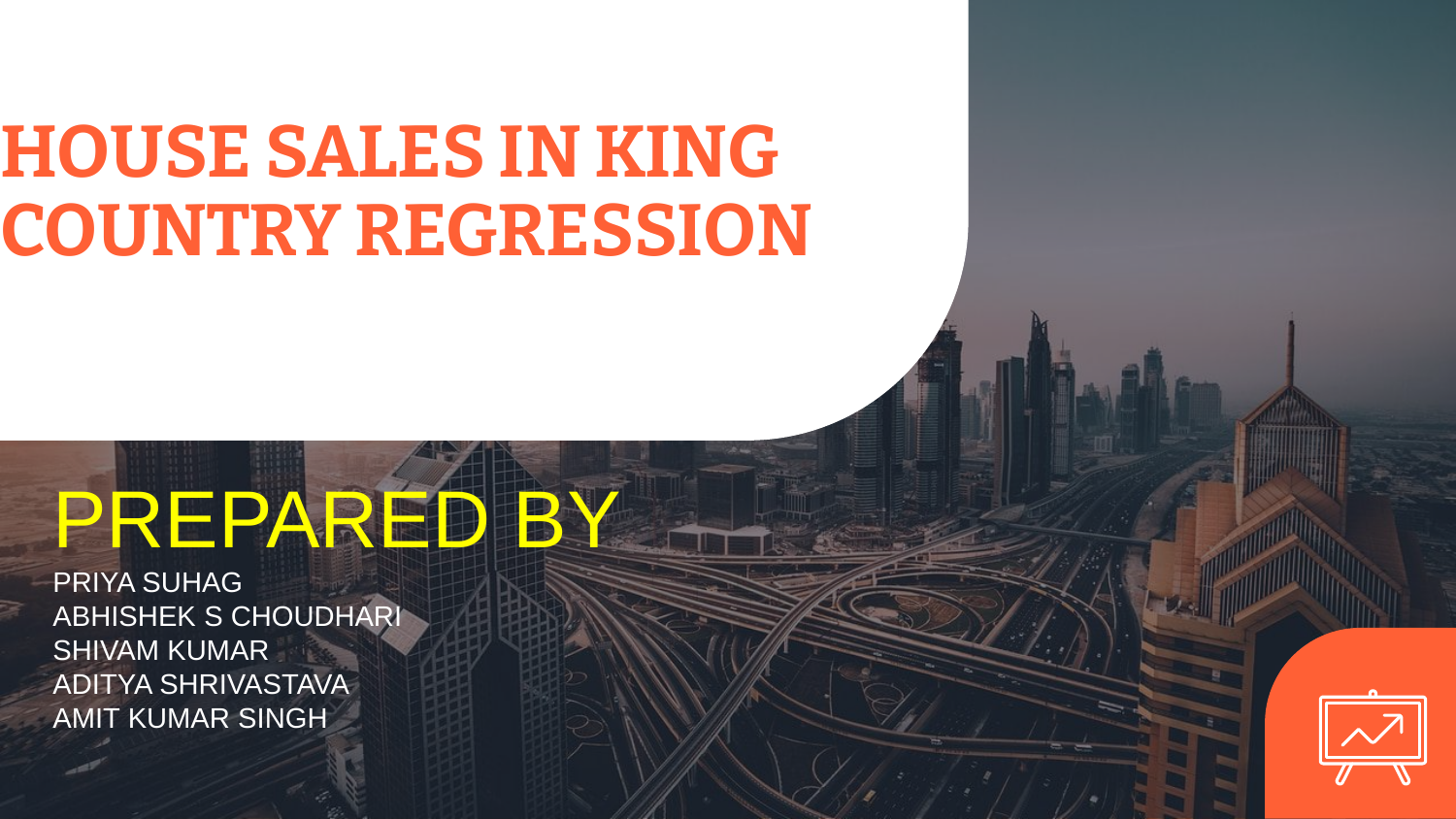

# HOUSE SALES IN KING COUNTRY REGRESSION
PREPARED BY
PRIYA SUHAG
ABHISHEK S CHOUDHARI
SHIVAM KUMAR
ADITYA SHRIVASTAVA
AMIT KUMAR SINGH